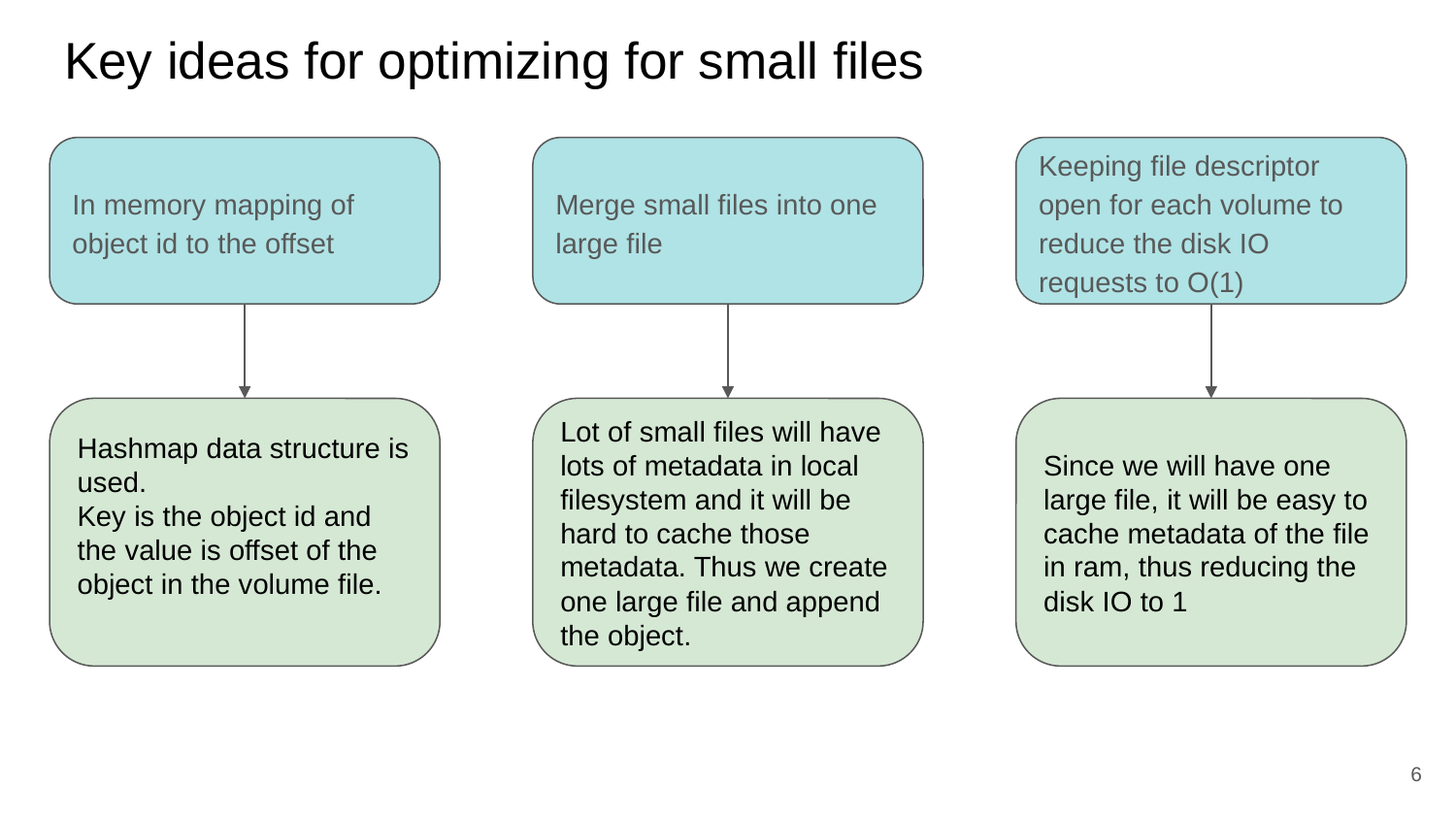

# Key ideas for optimizing for small files

In memory mapping of object id to the offset
Merge small files into one large file
Keeping file descriptor open for each volume to reduce the disk IO requests to O(1)
Since we will have one large file, it will be easy to cache metadata of the file in ram, thus reducing the disk IO to 1

Hashmap data structure is used.
Key is the object id and the value is offset of the object in the volume file.

Lot of small files will have lots of metadata in local filesystem and it will be hard to cache those metadata. Thus we create one large file and append the object.

6